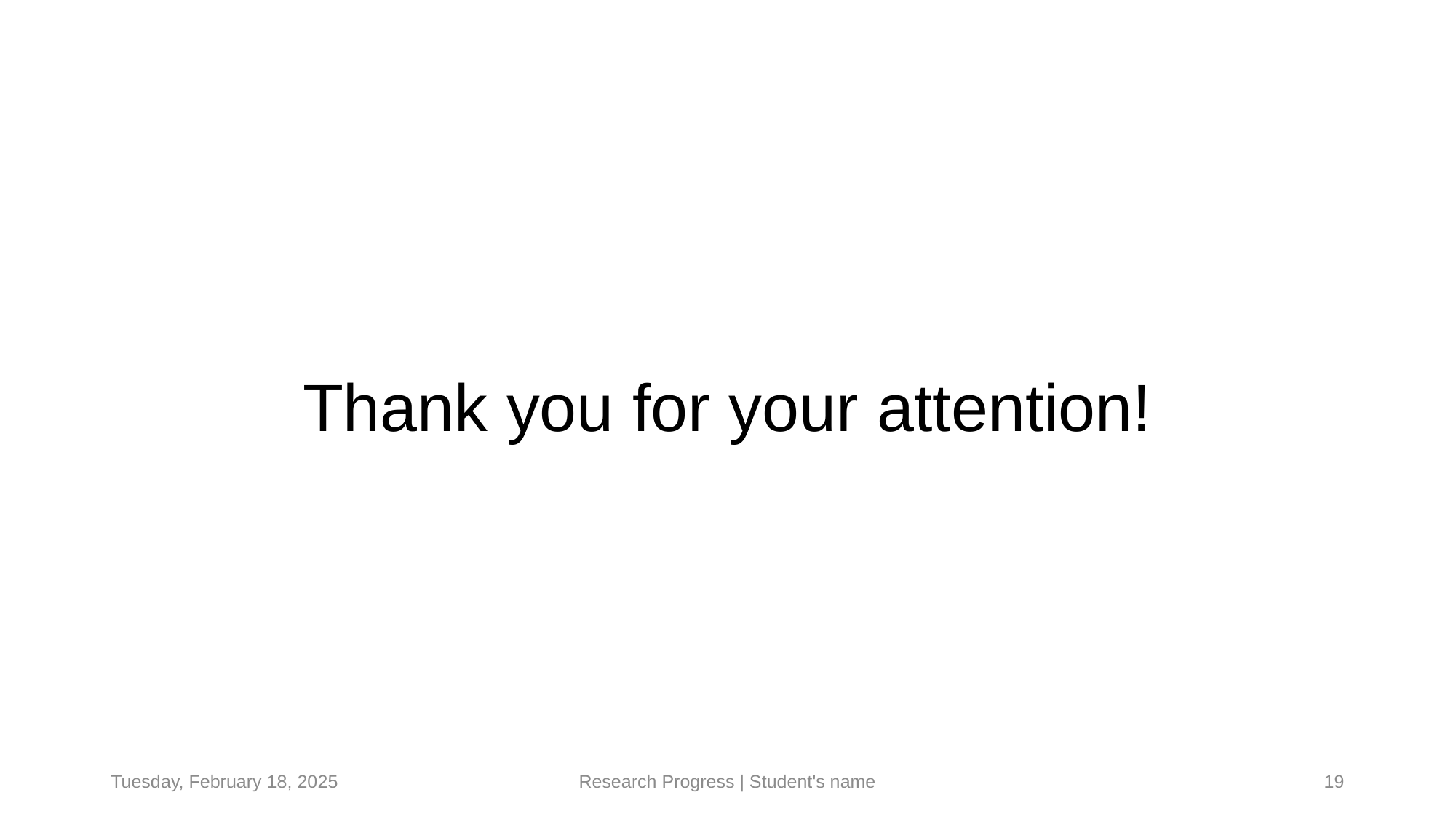

# Thank you for your attention!
Tuesday, February 18, 2025
Research Progress | Student's name
19